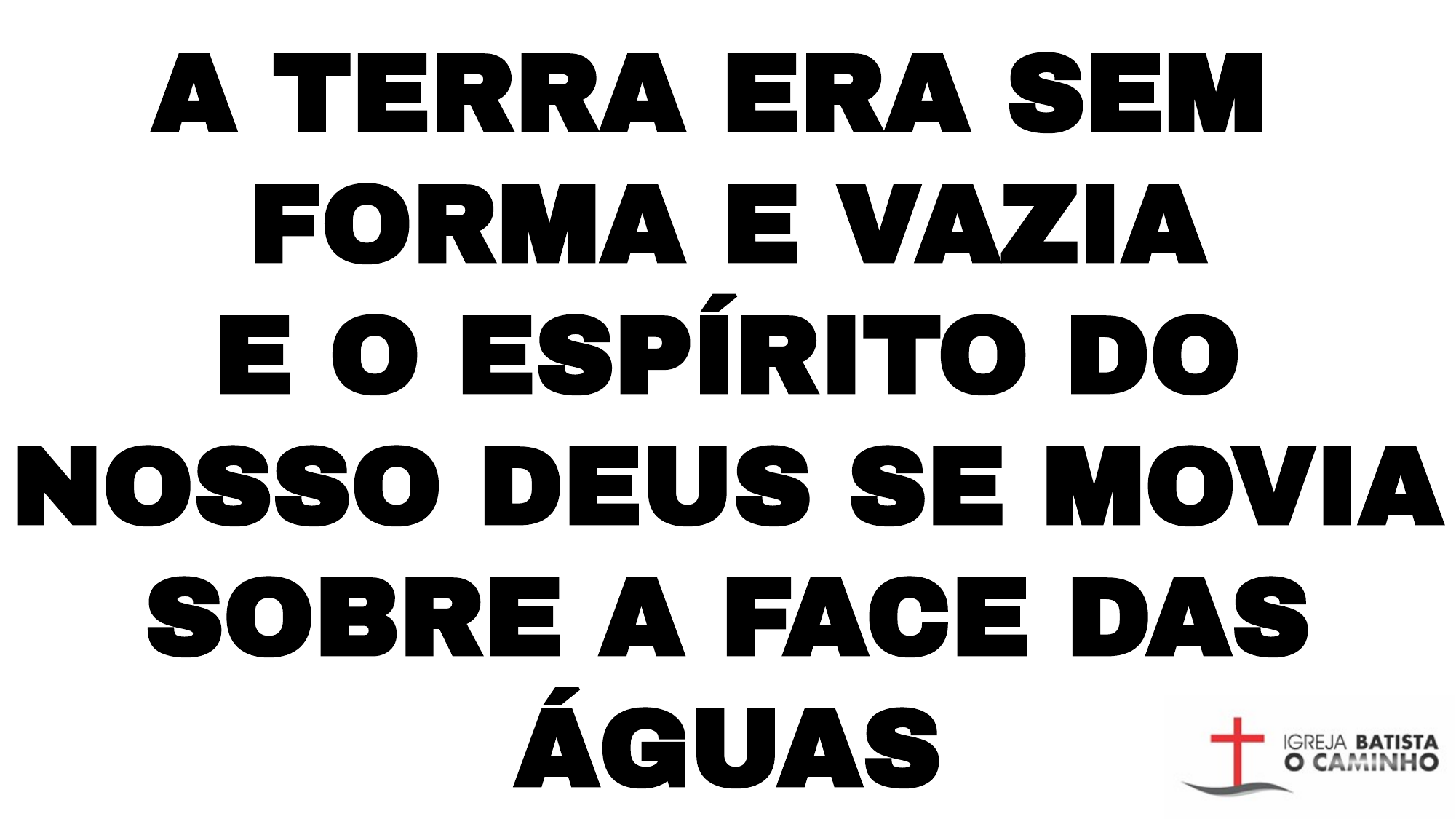

#
A TERRA ERA SEM
FORMA E VAZIA
E O ESPÍRITO DO NOSSO DEUS SE MOVIA SOBRE A FACE DAS ÁGUAS